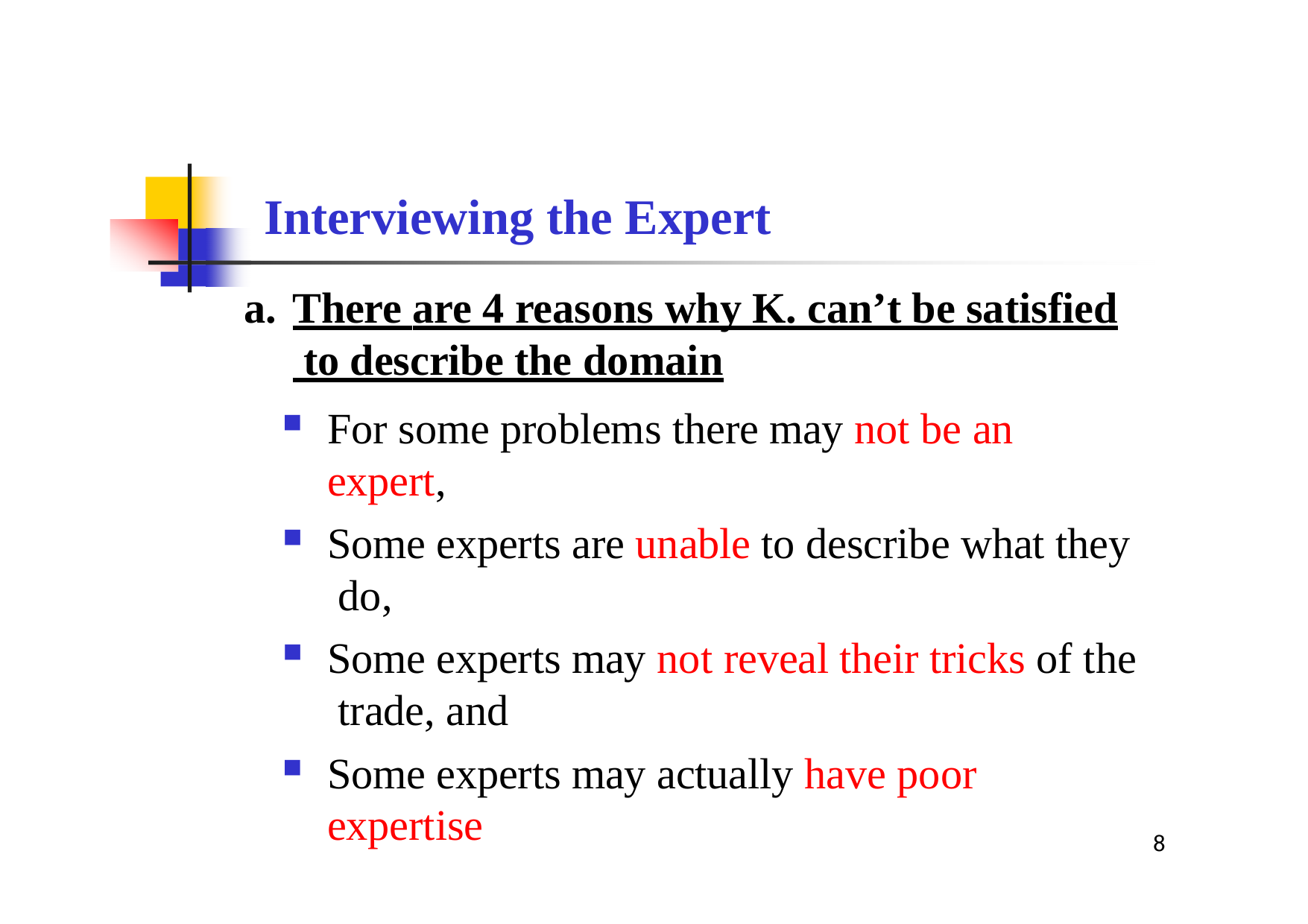

# Interviewing the Expert
There are 4 reasons why K. can’t be satisfied  to describe the domain
For some problems there may not be an expert,
Some experts are unable to describe what they  do,
Some experts may not reveal their tricks of the  trade, and
Some experts may actually have poor expertise
8